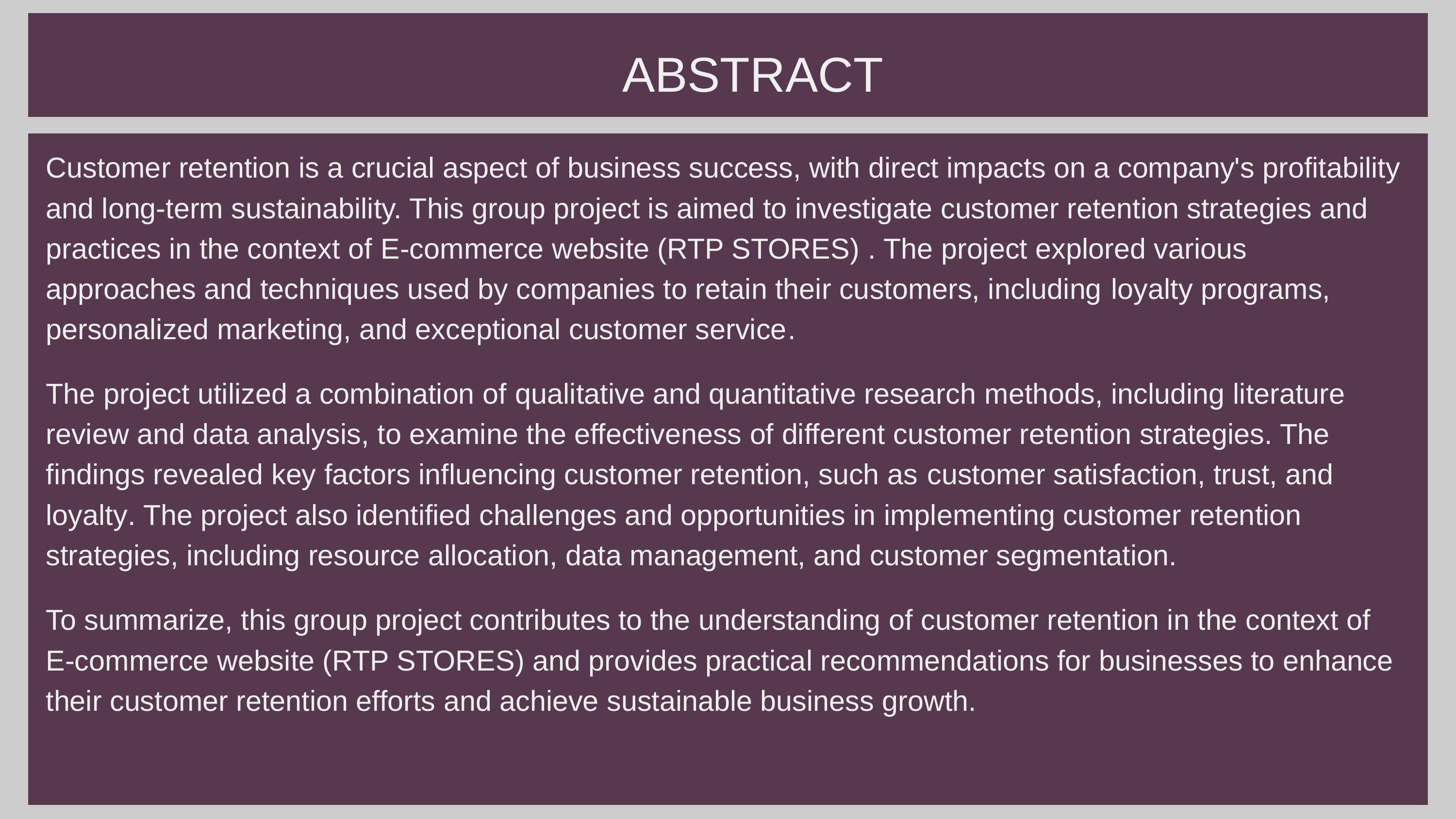

ABSTRACT

Customer retention is a crucial aspect of business success, with direct impacts on a company's profitability and long-term sustainability. This group project is aimed to investigate customer retention strategies and practices in the context of E-commerce website (RTP STORES) . The project explored various approaches and techniques used by companies to retain their customers, including loyalty programs, personalized marketing, and exceptional customer service.

The project utilized a combination of qualitative and quantitative research methods, including literature review and data analysis, to examine the effectiveness of different customer retention strategies. The findings revealed key factors influencing customer retention, such as customer satisfaction, trust, and loyalty. The project also identified challenges and opportunities in implementing customer retention strategies, including resource allocation, data management, and customer segmentation.

To summarize, this group project contributes to the understanding of customer retention in the context of E-commerce website (RTP STORES) and provides practical recommendations for businesses to enhance their customer retention efforts and achieve sustainable business growth.